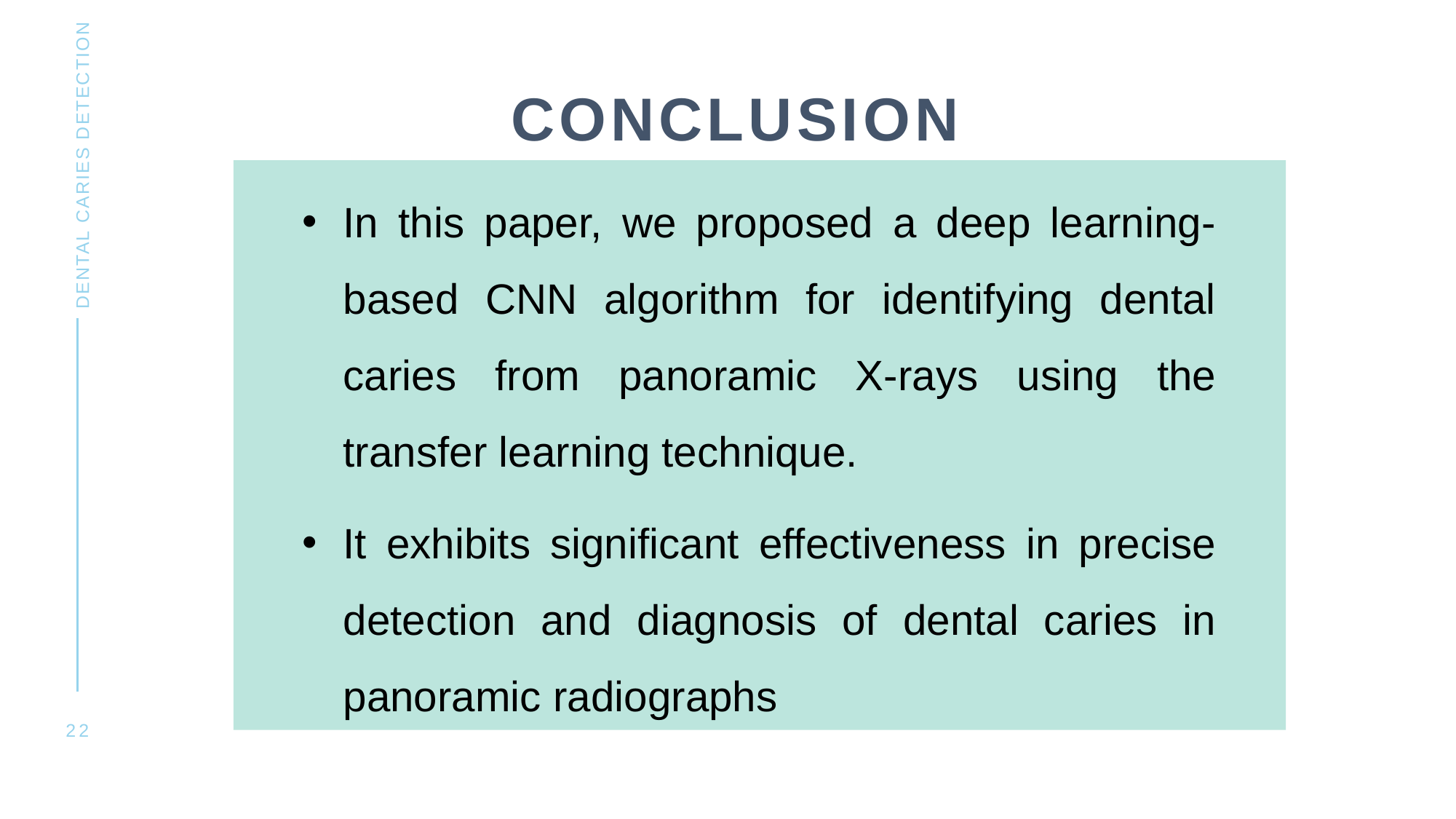

# CONCLUSION
Dental Caries detection

In this paper, we proposed a deep learning-based CNN algorithm for identifying dental caries from panoramic X-rays using the transfer learning technique.
It exhibits significant effectiveness in precise detection and diagnosis of dental caries in panoramic radiographs
22